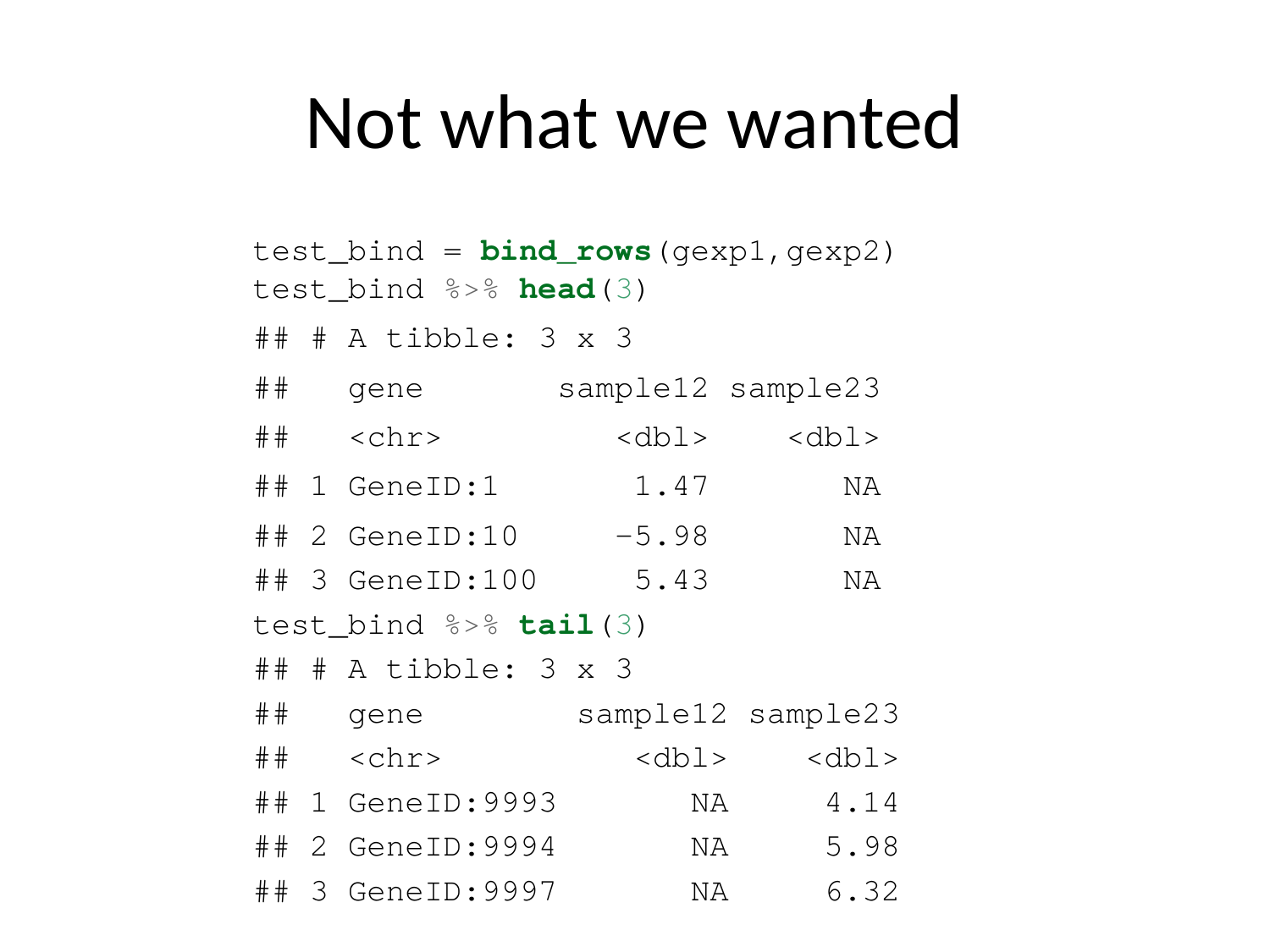

# Not what we wanted
test_bind = bind_rows(gexp1,gexp2)
test_bind %>% head(3)
## # A tibble: 3 x 3
##   gene       sample12 sample23
##   <chr>         <dbl>    <dbl>
## 1 GeneID:1       1.47       NA
## 2 GeneID:10     -5.98       NA
## 3 GeneID:100     5.43       NA
test_bind %>% tail(3)
## # A tibble: 3 x 3
##   gene        sample12 sample23
##   <chr>          <dbl>    <dbl>
## 1 GeneID:9993       NA     4.14
## 2 GeneID:9994       NA     5.98
## 3 GeneID:9997       NA     6.32